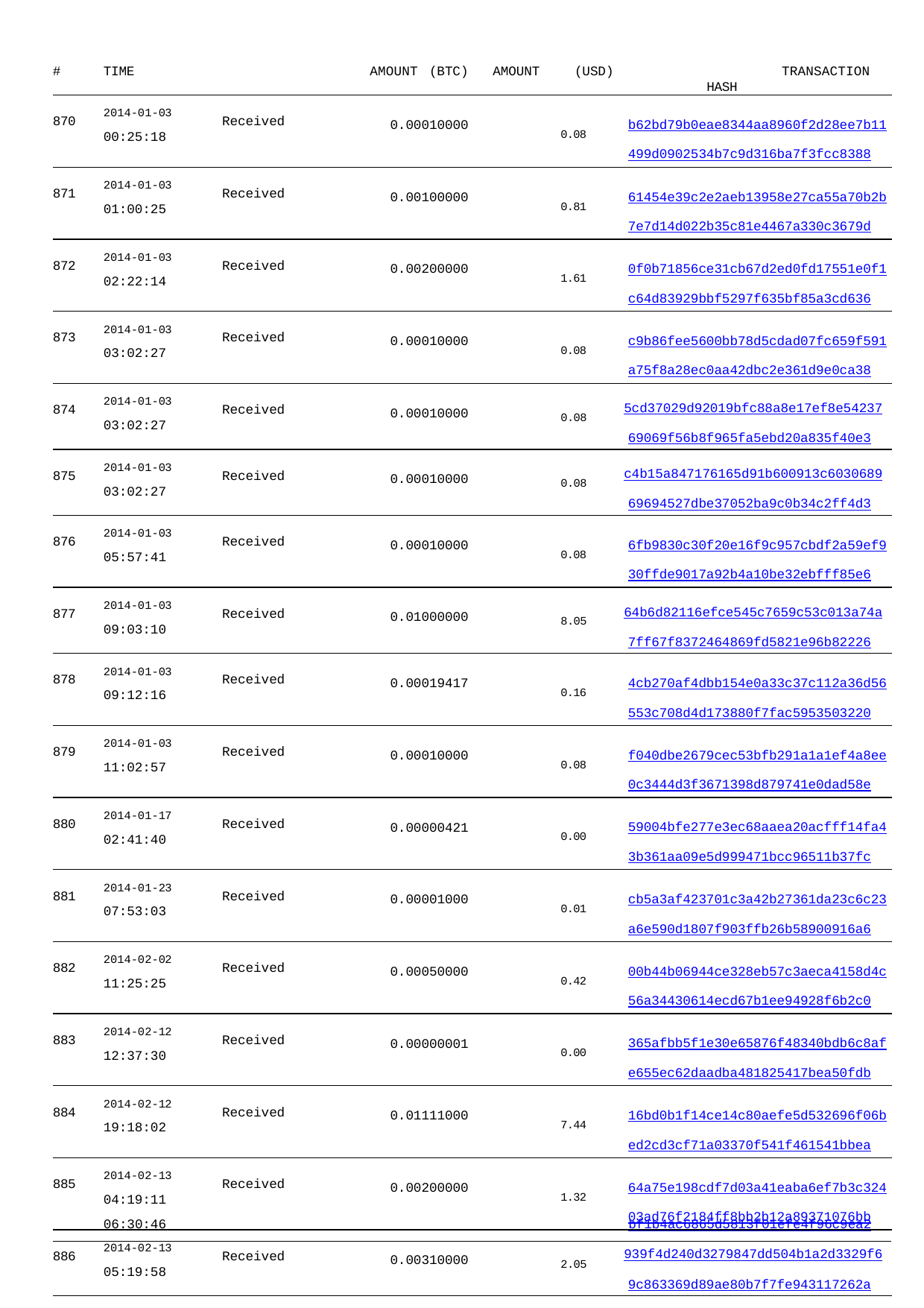

| # TIME | AMOUNT (BTC) | AMOUNT | (USD) TRANSACTION HASH |
| --- | --- | --- | --- |
| 870 2014-01-03 Received 00:25:18 | 0.00010000 |  | 0.08 b62bd79b0eae8344aa8960f2d28ee7b11 499d0902534b7c9d316ba7f3fcc8388 |
| 871 2014-01-03 Received 01:00:25 | 0.00100000 |  | 0.81 61454e39c2e2aeb13958e27ca55a70b2b 7e7d14d022b35c81e4467a330c3679d |
| 872 2014-01-03 Received 02:22:14 | 0.00200000 |  | 1.61 0f0b71856ce31cb67d2ed0fd17551e0f1 c64d83929bbf5297f635bf85a3cd636 |
| 873 2014-01-03 Received 03:02:27 | 0.00010000 |  | 0.08 c9b86fee5600bb78d5cdad07fc659f591 a75f8a28ec0aa42dbc2e361d9e0ca38 |
| 874 2014-01-03 Received 03:02:27 | 0.00010000 |  | 0.08 5cd37029d92019bfc88a8e17ef8e54237 69069f56b8f965fa5ebd20a835f40e3 |
| 875 2014-01-03 Received 03:02:27 | 0.00010000 |  | 0.08 c4b15a847176165d91b600913c6030689 69694527dbe37052ba9c0b34c2ff4d3 |
| 876 2014-01-03 Received 05:57:41 | 0.00010000 |  | 0.08 6fb9830c30f20e16f9c957cbdf2a59ef9 30ffde9017a92b4a10be32ebfff85e6 |
| 877 2014-01-03 Received 09:03:10 | 0.01000000 |  | 8.05 64b6d82116efce545c7659c53c013a74a 7ff67f8372464869fd5821e96b82226 |
| 878 2014-01-03 Received 09:12:16 | 0.00019417 |  | 0.16 4cb270af4dbb154e0a33c37c112a36d56 553c708d4d173880f7fac5953503220 |
| 879 2014-01-03 Received 11:02:57 | 0.00010000 |  | 0.08 f040dbe2679cec53bfb291a1a1ef4a8ee 0c3444d3f3671398d879741e0dad58e |
| 880 2014-01-17 Received 02:41:40 | 0.00000421 |  | 0.00 59004bfe277e3ec68aaea20acfff14fa4 3b361aa09e5d999471bcc96511b37fc |
| 881 2014-01-23 Received 07:53:03 | 0.00001000 |  | 0.01 cb5a3af423701c3a42b27361da23c6c23 a6e590d1807f903ffb26b58900916a6 |
| 882 2014-02-02 Received 11:25:25 | 0.00050000 |  | 0.42 00b44b06944ce328eb57c3aeca4158d4c 56a34430614ecd67b1ee94928f6b2c0 |
| 883 2014-02-12 Received 12:37:30 | 0.00000001 |  | 0.00 365afbb5f1e30e65876f48340bdb6c8af e655ec62daadba481825417bea50fdb |
| 884 2014-02-12 Received 19:18:02 | 0.01111000 |  | 7.44 16bd0b1f14ce14c80aefe5d532696f06b ed2cd3cf71a03370f541f461541bbea |
| 885 2014-02-13 Received 04:19:11 | 0.00200000 |  | 1.32 64a75e198cdf7d03a41eaba6ef7b3c324 03ad76f2184ff8bb2b12a89371076bb |
| 886 2014-02-13 Received 05:19:58 | 0.00310000 |  | 2.05 939f4d240d3279847dd504b1a2d3329f6 9c863369d89ae80b7f7fe943117262a |
| 887 2014-02-13 Received 06:11:34 | 0.00010000 |  | 0.07 7b813c073ac46b44a72d80d0aee9c786d 6a96c9fe9e1046d842bc01521f46bb5 |
| 888 2014-02-13 Received | 0.00000737 |  | 0.00 246f636b062479adf11df55596905e168 |
06:30:46
bf1b4ac6865d5813f01efe4f96c9ea2